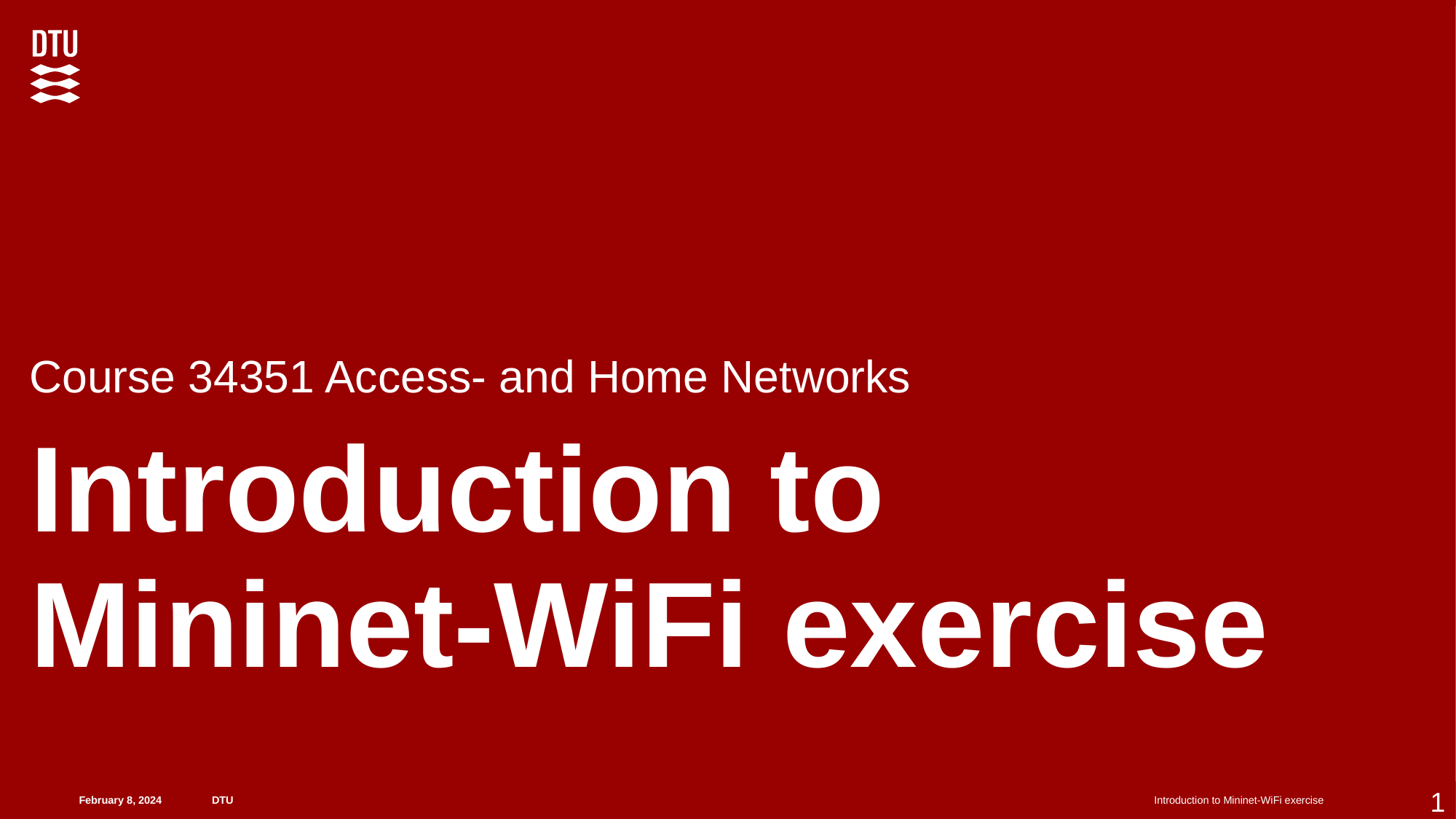

Course 34351 Access- and Home Networks
# Introduction to Mininet-WiFi exercise